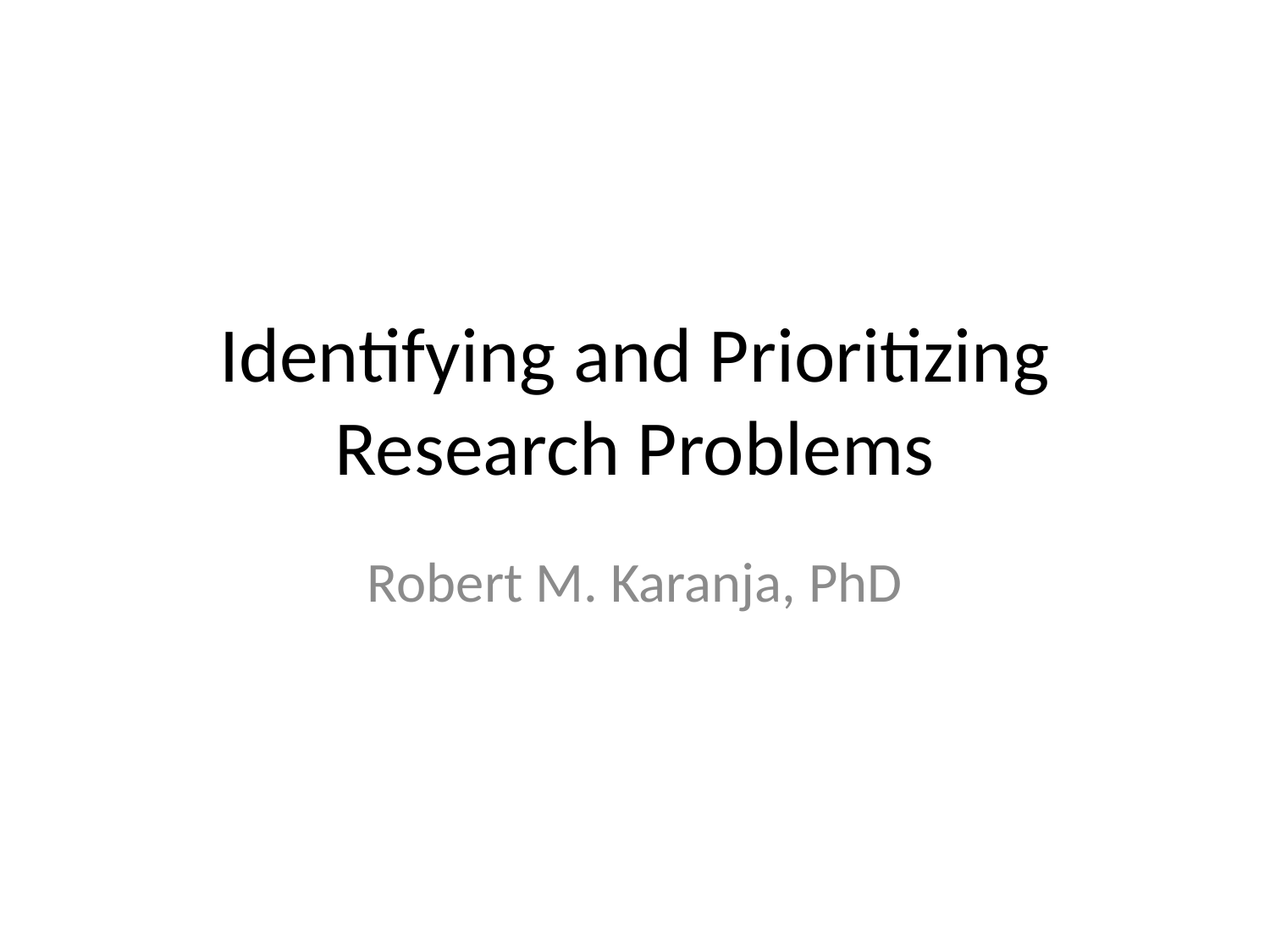

# Identifying and Prioritizing Research Problems
Robert M. Karanja, PhD